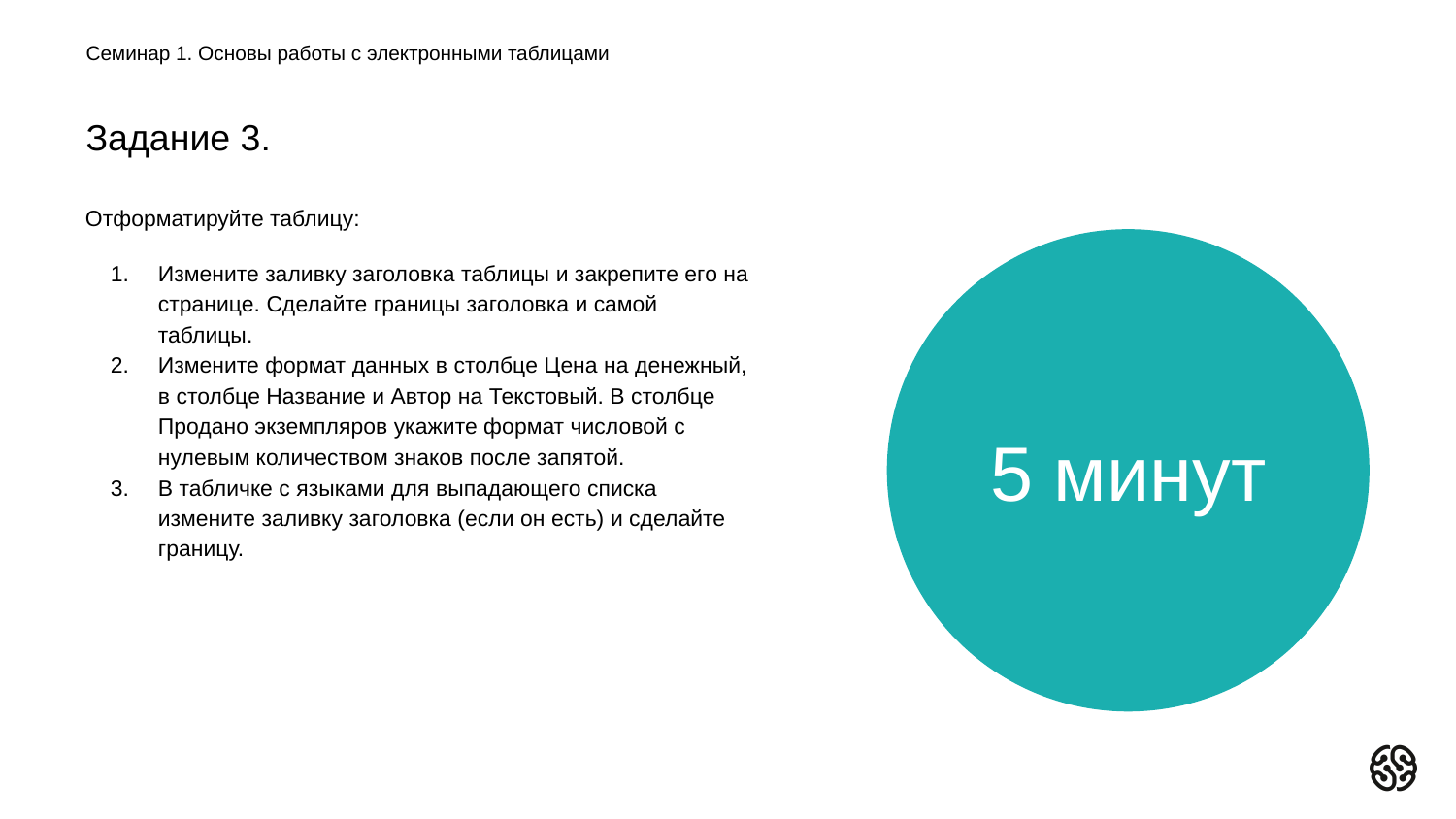

Семинар 1. Основы работы с электронными таблицами
# Задание 3.
Отформатируйте таблицу:
Измените заливку заголовка таблицы и закрепите его на странице. Сделайте границы заголовка и самой таблицы.
Измените формат данных в столбце Цена на денежный, в столбце Название и Автор на Текстовый. В столбце Продано экземпляров укажите формат числовой с нулевым количеством знаков после запятой.
В табличке с языками для выпадающего списка измените заливку заголовка (если он есть) и сделайте границу.

5 минут